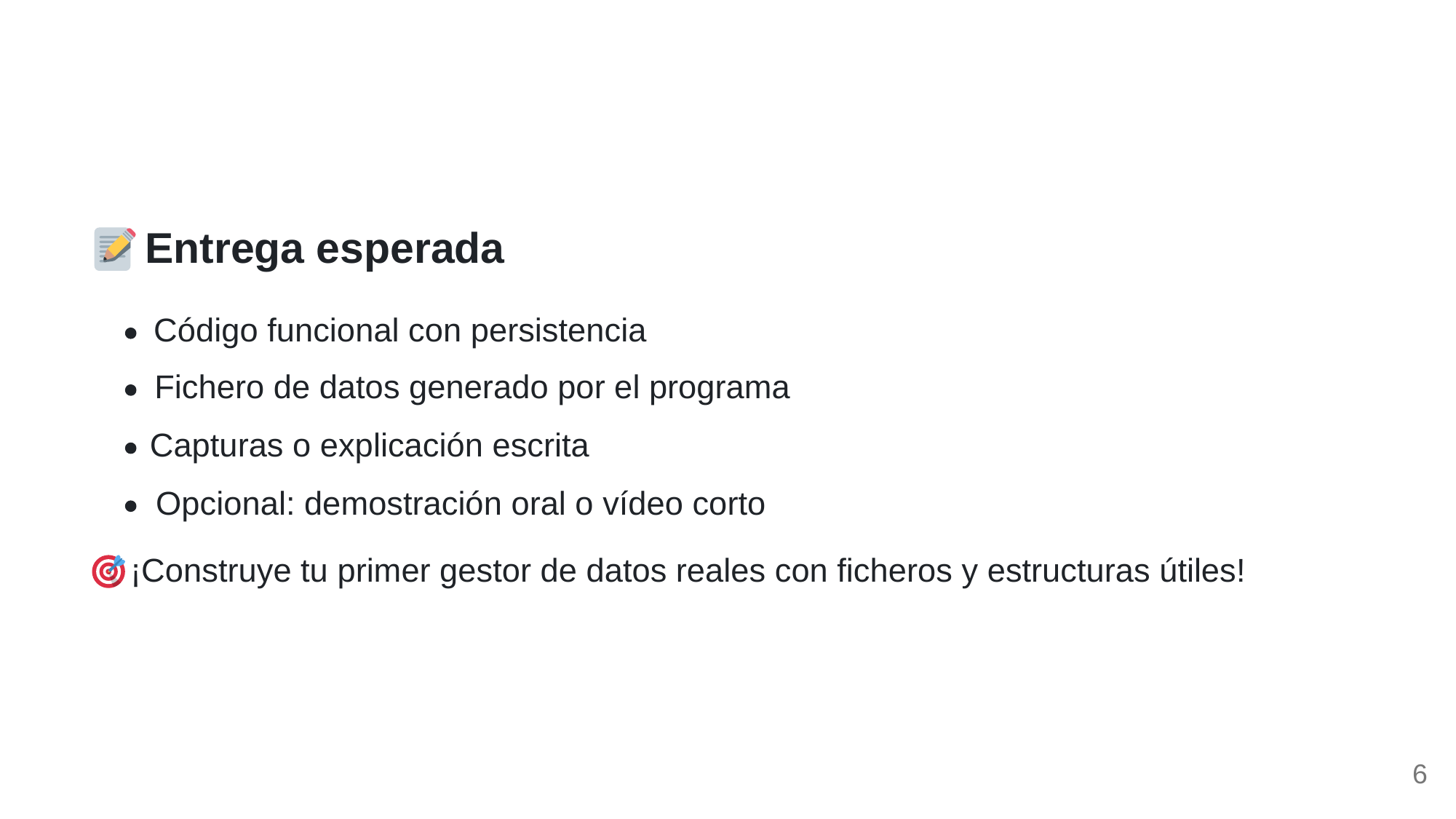

Entrega esperada

Código funcional con persistencia

Fichero de datos generado por el programa

Capturas o explicación escrita

Opcional: demostración oral o vídeo corto

 ¡Construye tu primer gestor de datos reales con ficheros y estructuras útiles!

6